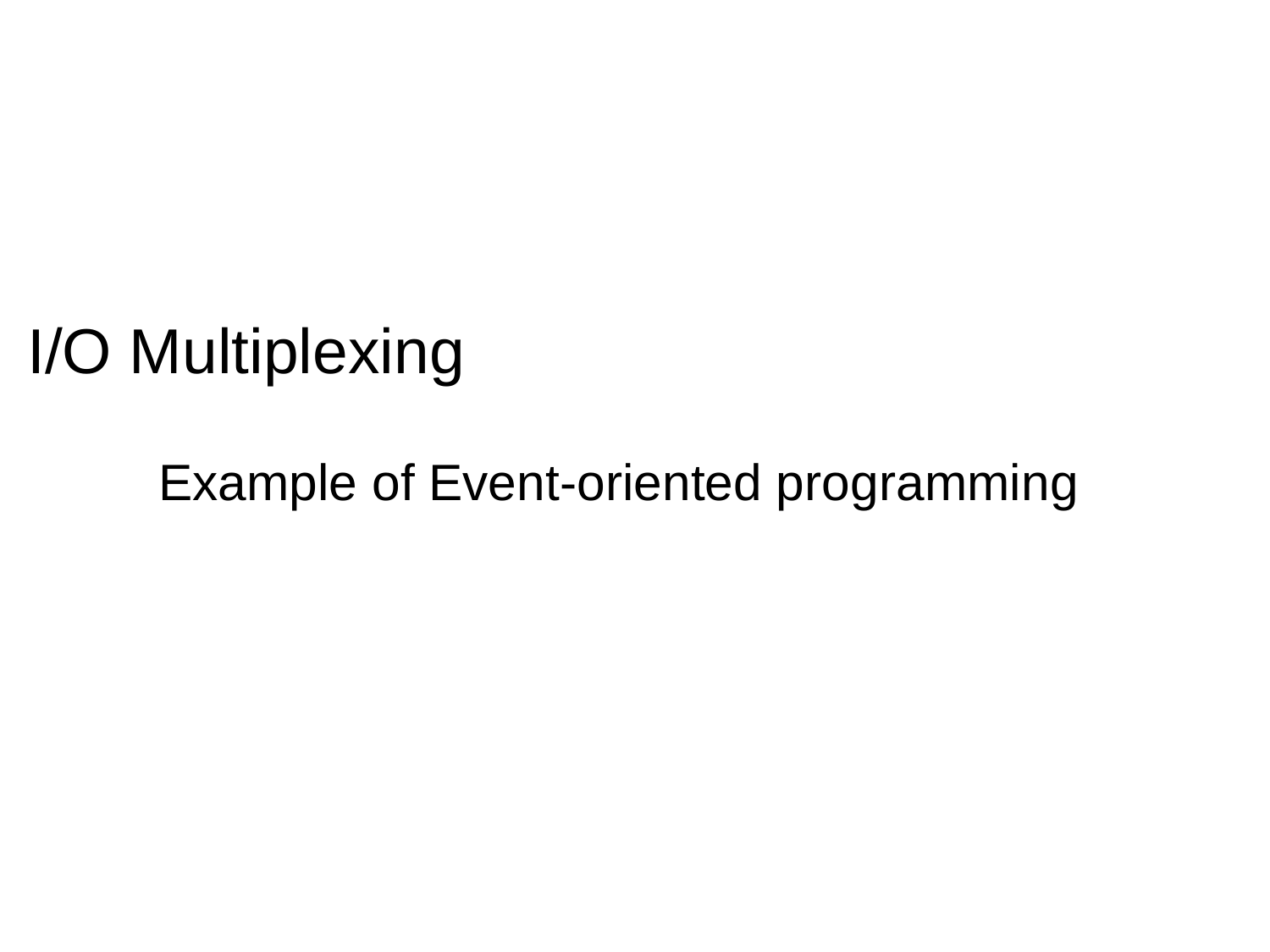

# I/O Multiplexing
	Example of Event-oriented programming